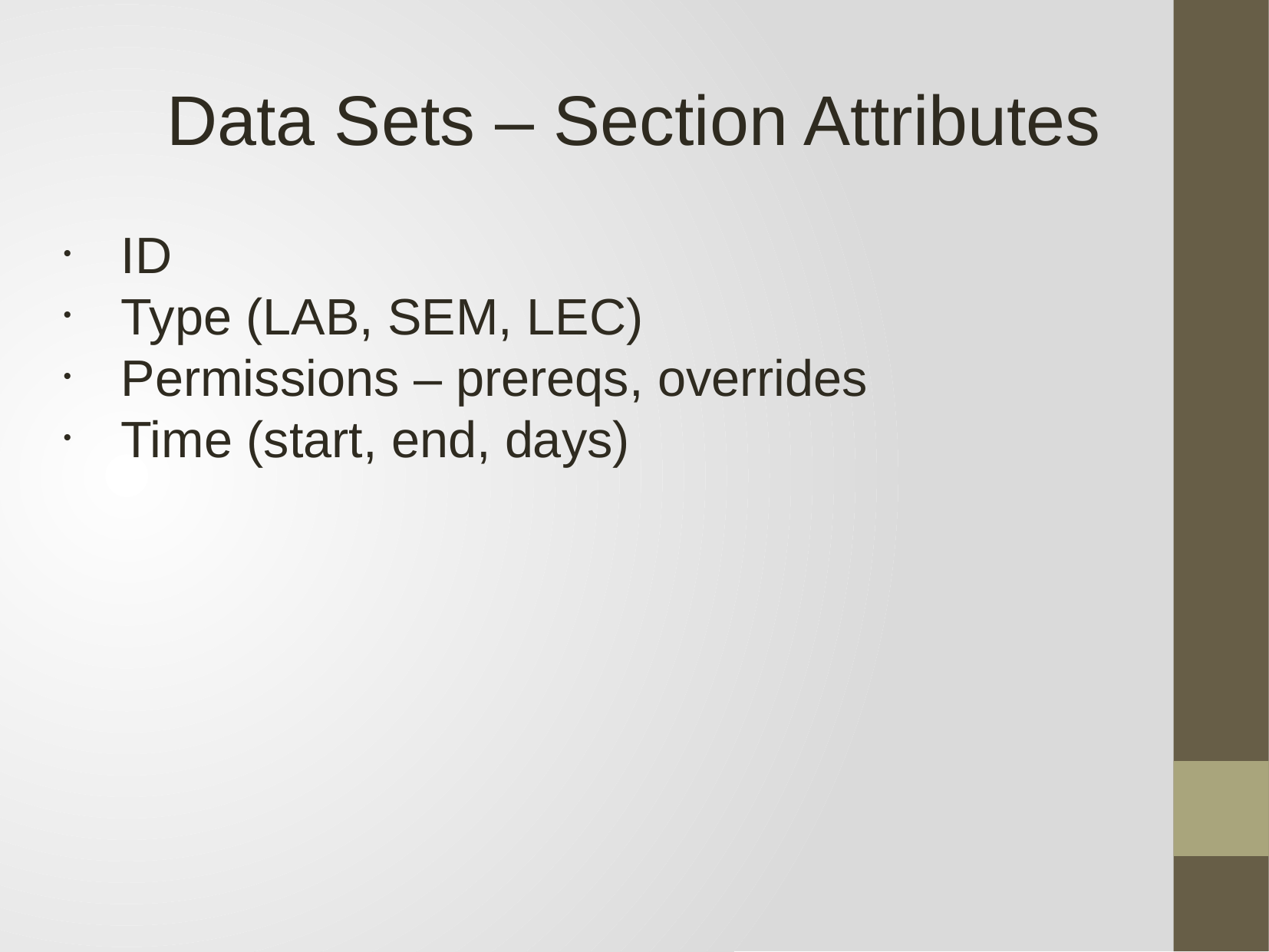

Data Sets – Section Attributes
ID
Type (LAB, SEM, LEC)
Permissions – prereqs, overrides
Time (start, end, days)